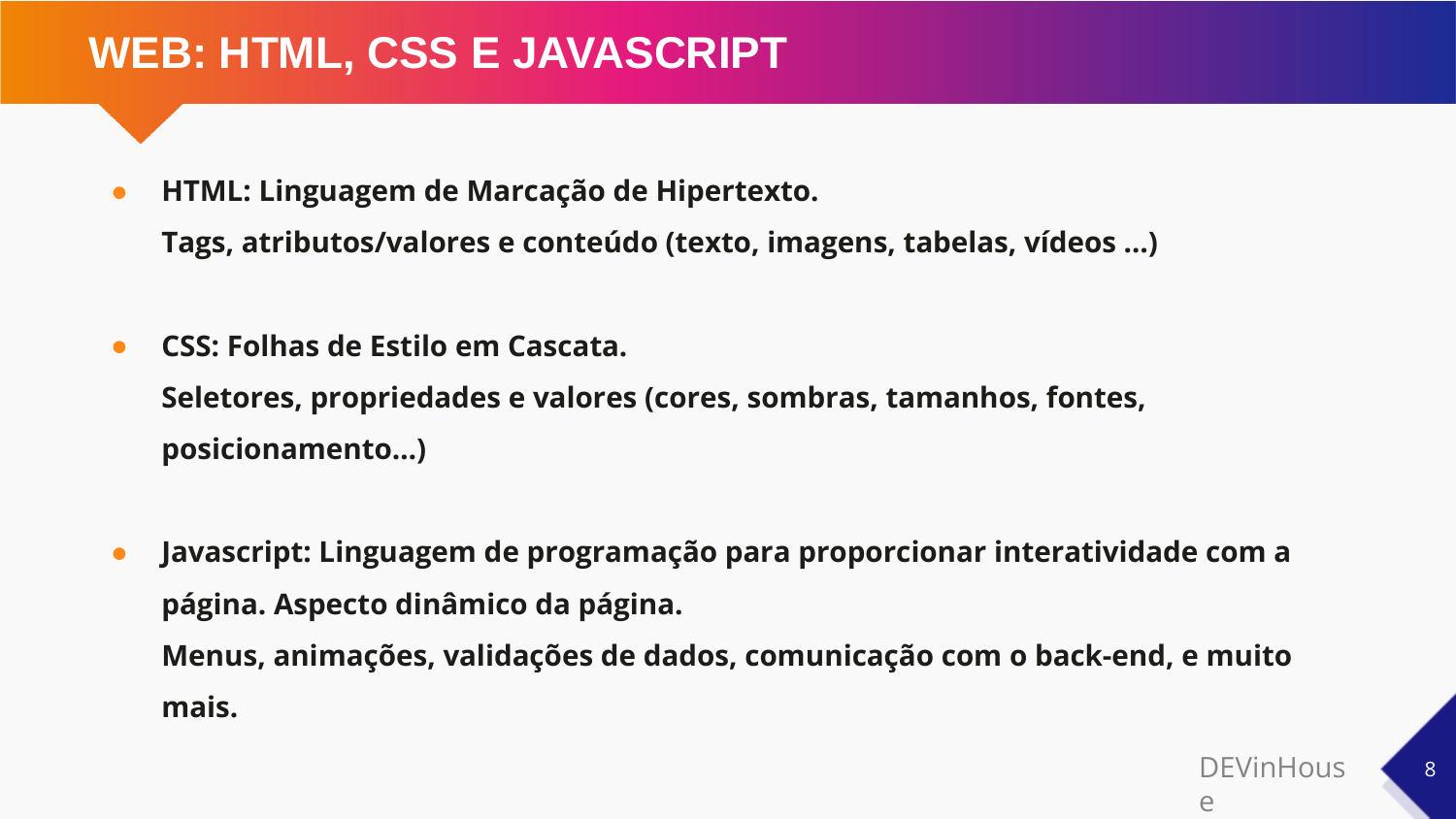

# WEB: HTML, CSS E JAVASCRIPT
HTML: Linguagem de Marcação de Hipertexto.
Tags, atributos/valores e conteúdo (texto, imagens, tabelas, vídeos …)

CSS: Folhas de Estilo em Cascata.
Seletores, propriedades e valores (cores, sombras, tamanhos, fontes, posicionamento…)

Javascript: Linguagem de programação para proporcionar interatividade com a página. Aspecto dinâmico da página.
Menus, animações, validações de dados, comunicação com o back-end, e muito mais.
8